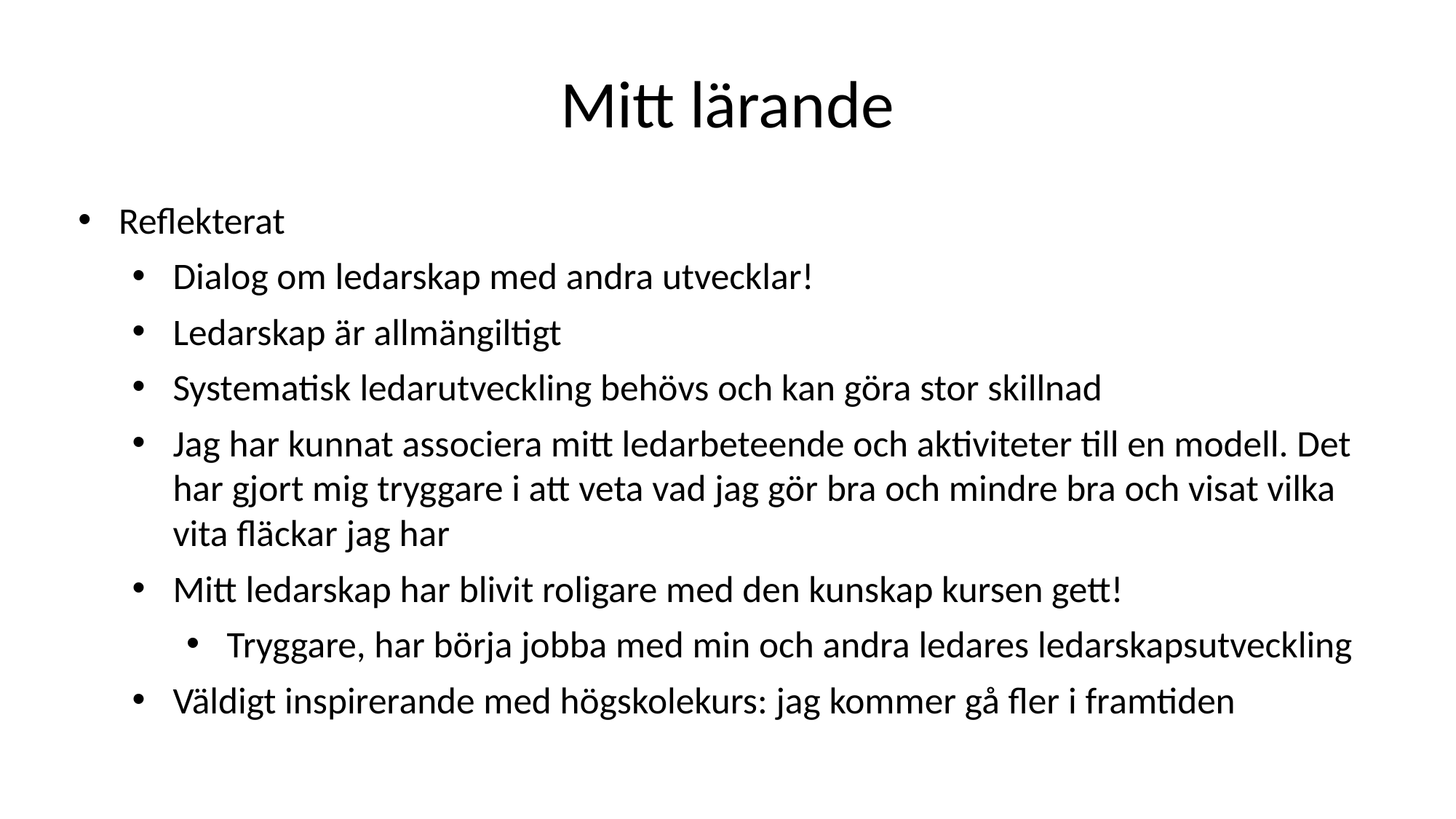

# Mitt lärande
Reflekterat
Dialog om ledarskap med andra utvecklar!
Ledarskap är allmängiltigt
Systematisk ledarutveckling behövs och kan göra stor skillnad
Jag har kunnat associera mitt ledarbeteende och aktiviteter till en modell. Det har gjort mig tryggare i att veta vad jag gör bra och mindre bra och visat vilka vita fläckar jag har
Mitt ledarskap har blivit roligare med den kunskap kursen gett!
Tryggare, har börja jobba med min och andra ledares ledarskapsutveckling
Väldigt inspirerande med högskolekurs: jag kommer gå fler i framtiden